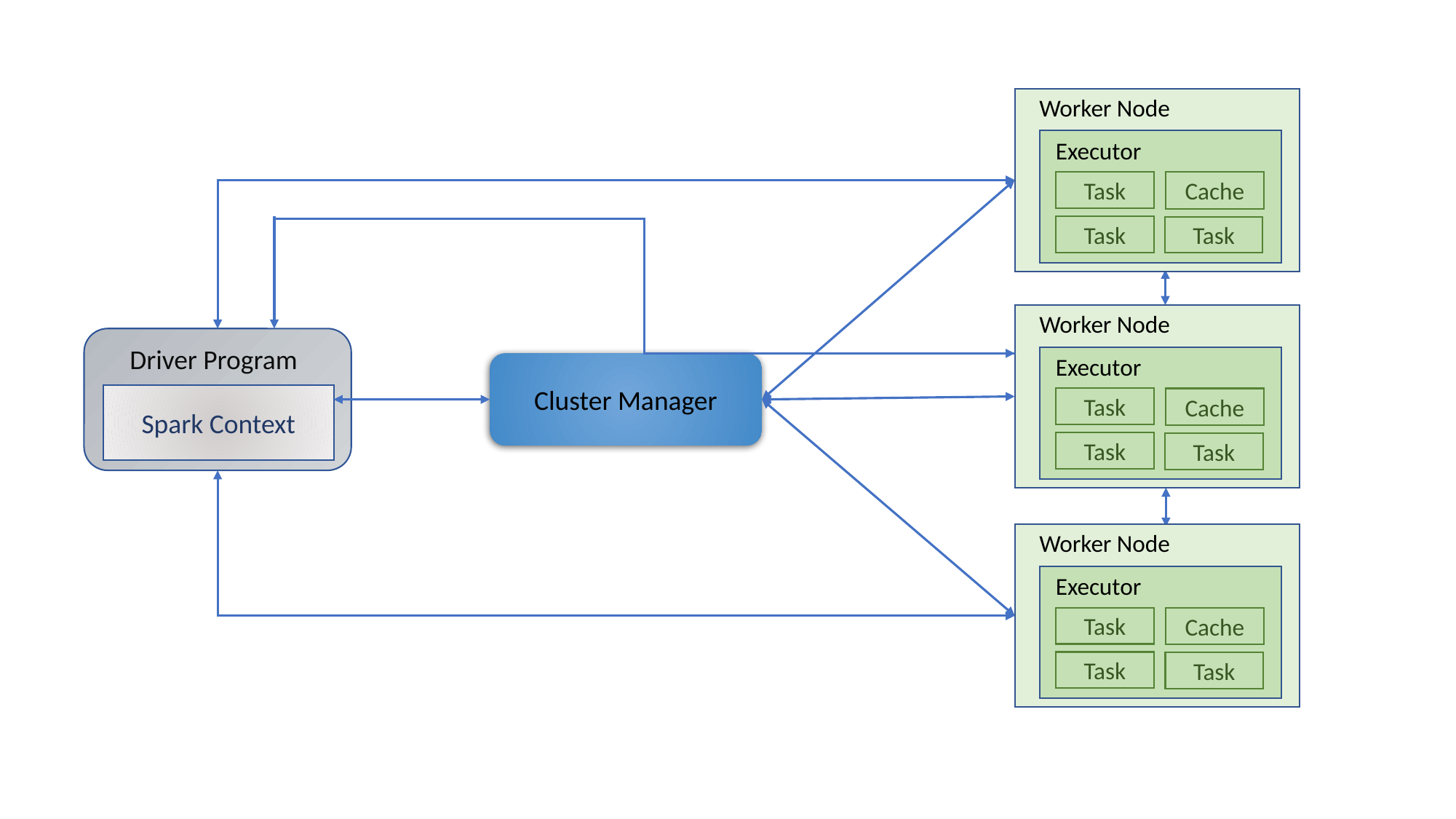

Worker Node

Executor

Task
Cache
Task
Task
Task
Worker Node

Executor

Task
Cache
Task
Task

Driver Program
Spark Context

Cluster Manager
Worker Node

Executor

Task
Cache
Task
Task